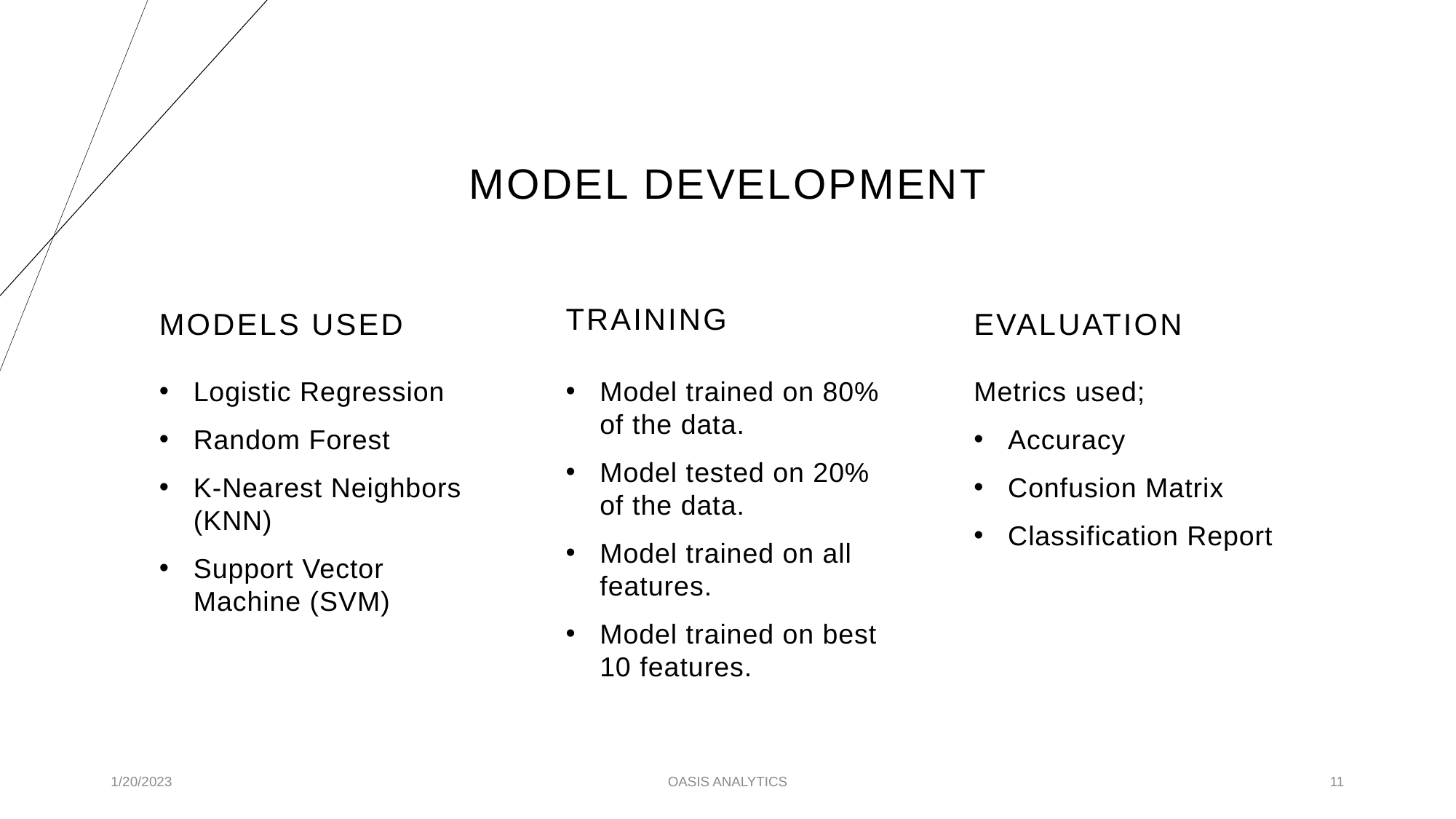

# MODEL DEVELOPMENT
TRAINING
EVALUATION
MODELS USED
Logistic Regression
Random Forest
K-Nearest Neighbors (KNN)
Support Vector Machine (SVM)
Model trained on 80% of the data.
Model tested on 20% of the data.
Model trained on all features.
Model trained on best 10 features.​​​
Metrics used;
Accuracy
Confusion Matrix
Classification Report

1/20/2023
OASIS ANALYTICS
11